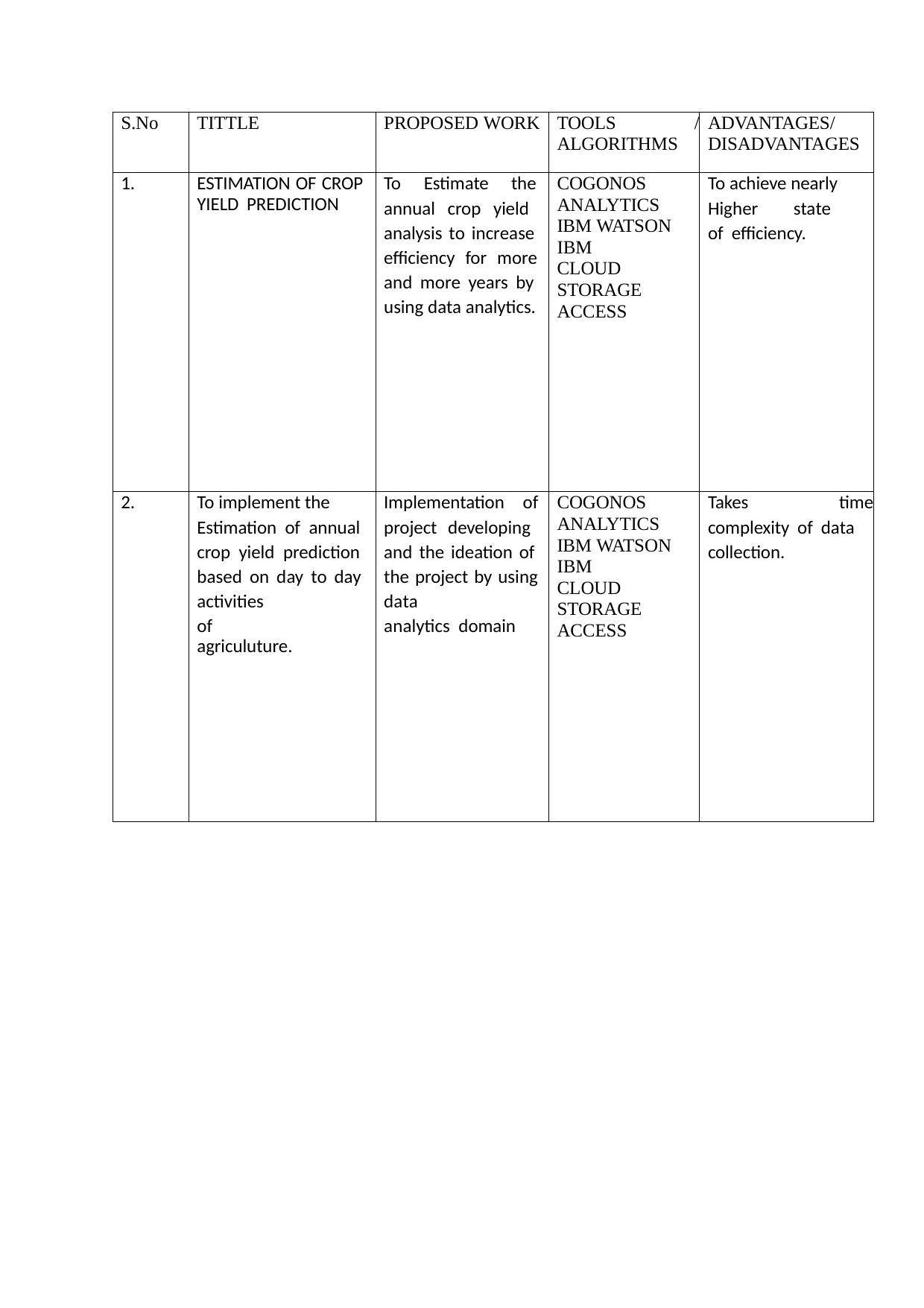

| S.No | TITTLE | PROPOSED WORK | TOOLS / ALGORITHMS | ADVANTAGES/ DISADVANTAGES |
| --- | --- | --- | --- | --- |
| 1. | ESTIMATION OF CROP YIELD PREDICTION | To Estimate the annual crop yield analysis to increase efficiency for more and more years by using data analytics. | COGONOS ANALYTICS IBM WATSON IBM CLOUD STORAGE ACCESS | To achieve nearly Higher state of efficiency. |
| 2. | To implement the Estimation of annual crop yield prediction based on day to day activities of agriculuture. | Implementation of project developing and the ideation of the project by using data analytics domain | COGONOS ANALYTICS IBM WATSON IBM CLOUD STORAGE ACCESS | Takes time complexity of data collection. |